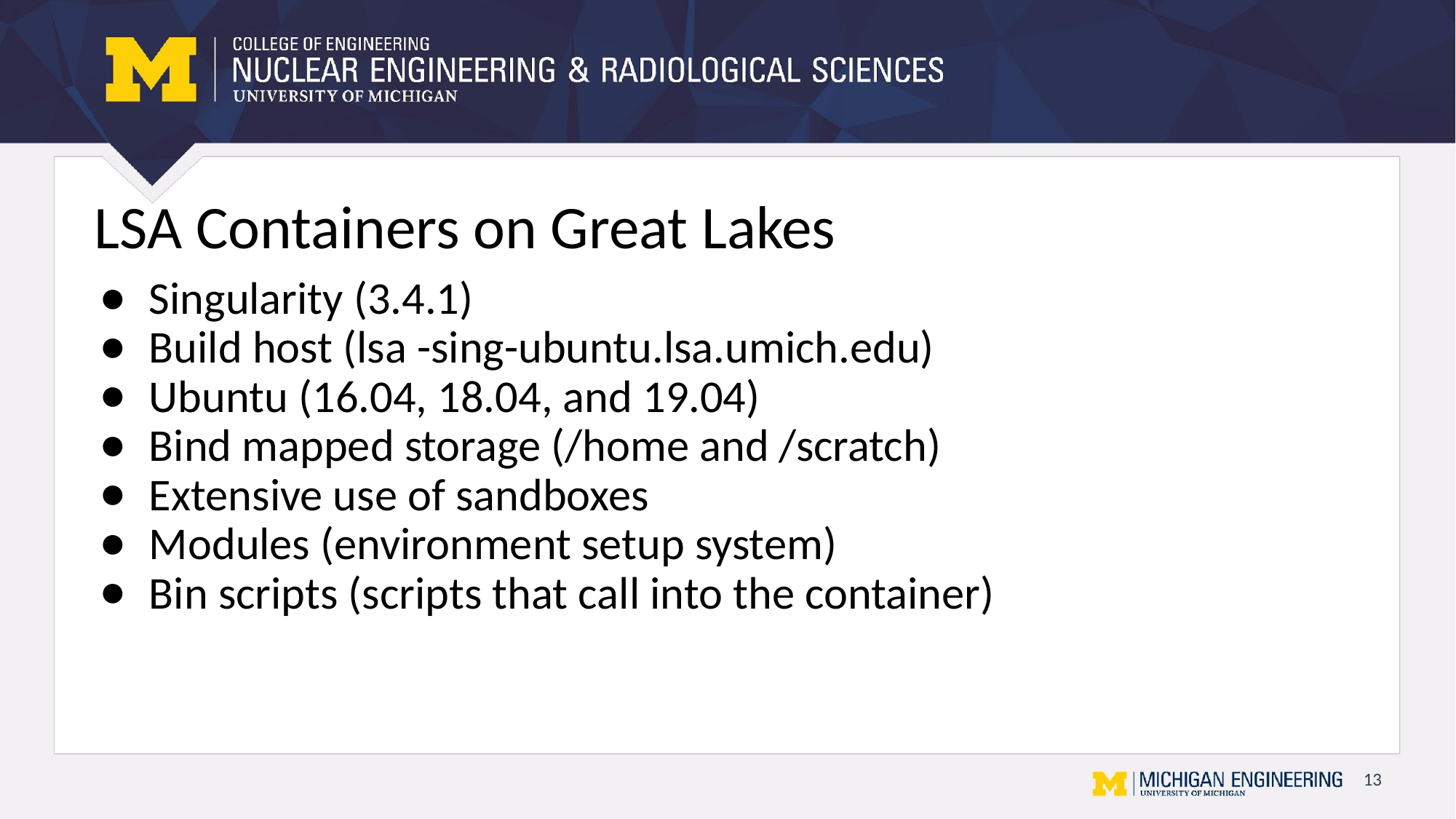

# LSA Containers on Great Lakes
Singularity (3.4.1)
Build host (lsa -sing-ubuntu.lsa.umich.edu)
Ubuntu (16.04, 18.04, and 19.04)
Bind mapped storage (/home and /scratch)
Extensive use of sandboxes
Modules (environment setup system)
Bin scripts (scripts that call into the container)